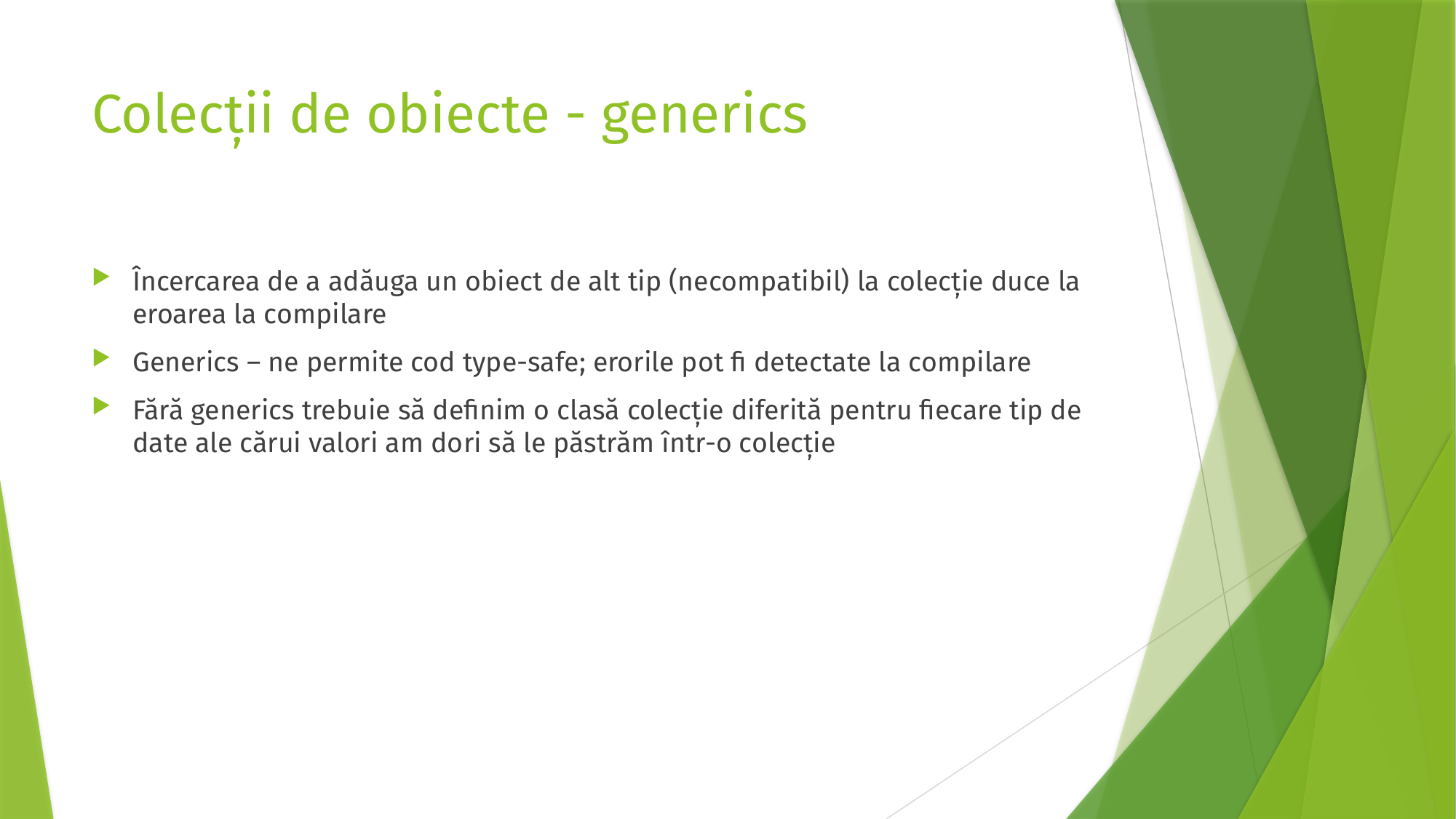

# Colecții de obiecte - generics
Încercarea de a adăuga un obiect de alt tip (necompatibil) la colecție duce la eroarea la compilare
Generics – ne permite cod type-safe; erorile pot fi detectate la compilare
Fără generics trebuie să definim o clasă colecție diferită pentru fiecare tip de date ale cărui valori am dori să le păstrăm într-o colecție